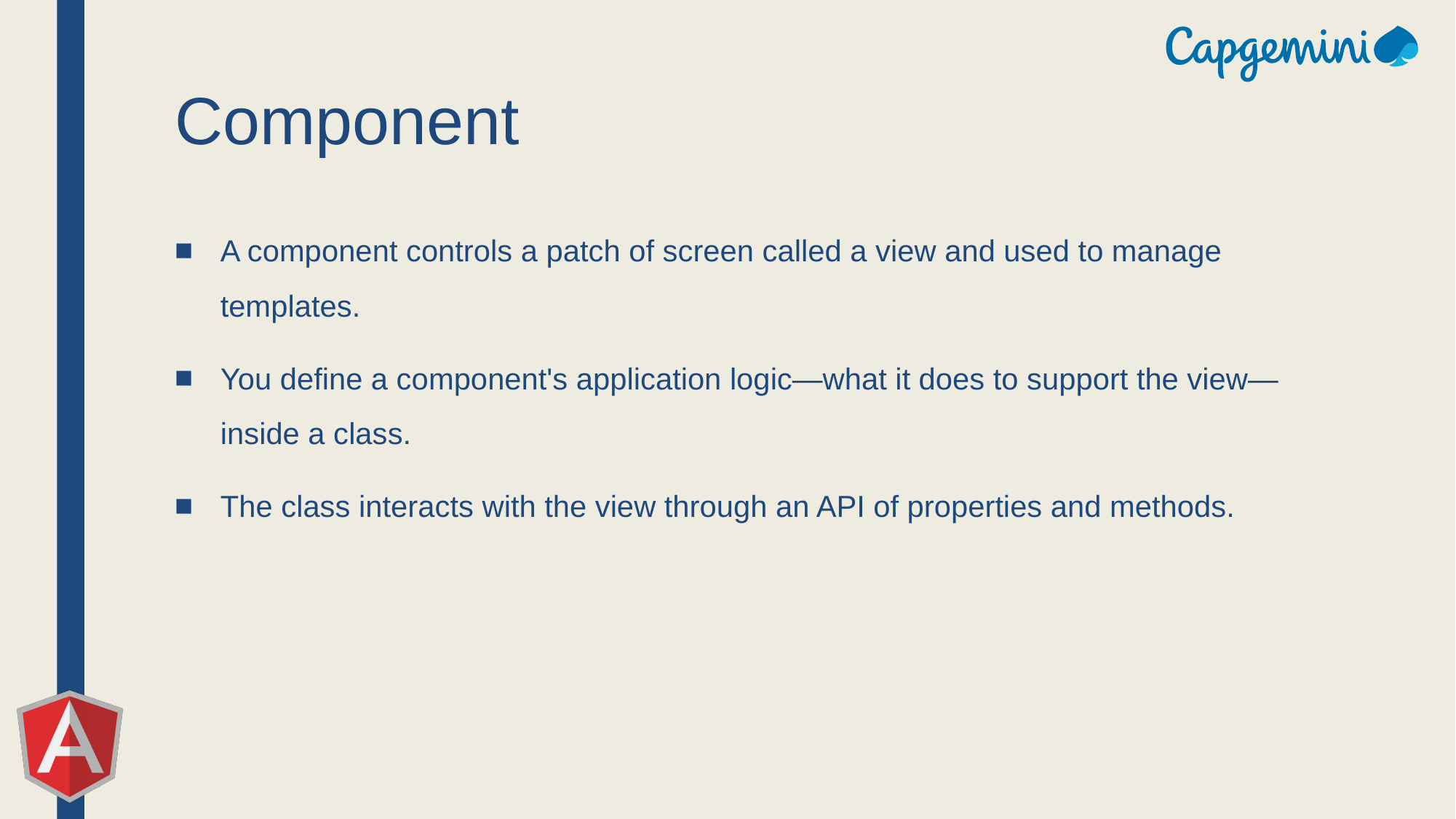

# Component
A component controls a patch of screen called a view and used to manage templates.
You define a component's application logic—what it does to support the view—inside a class.
The class interacts with the view through an API of properties and methods.